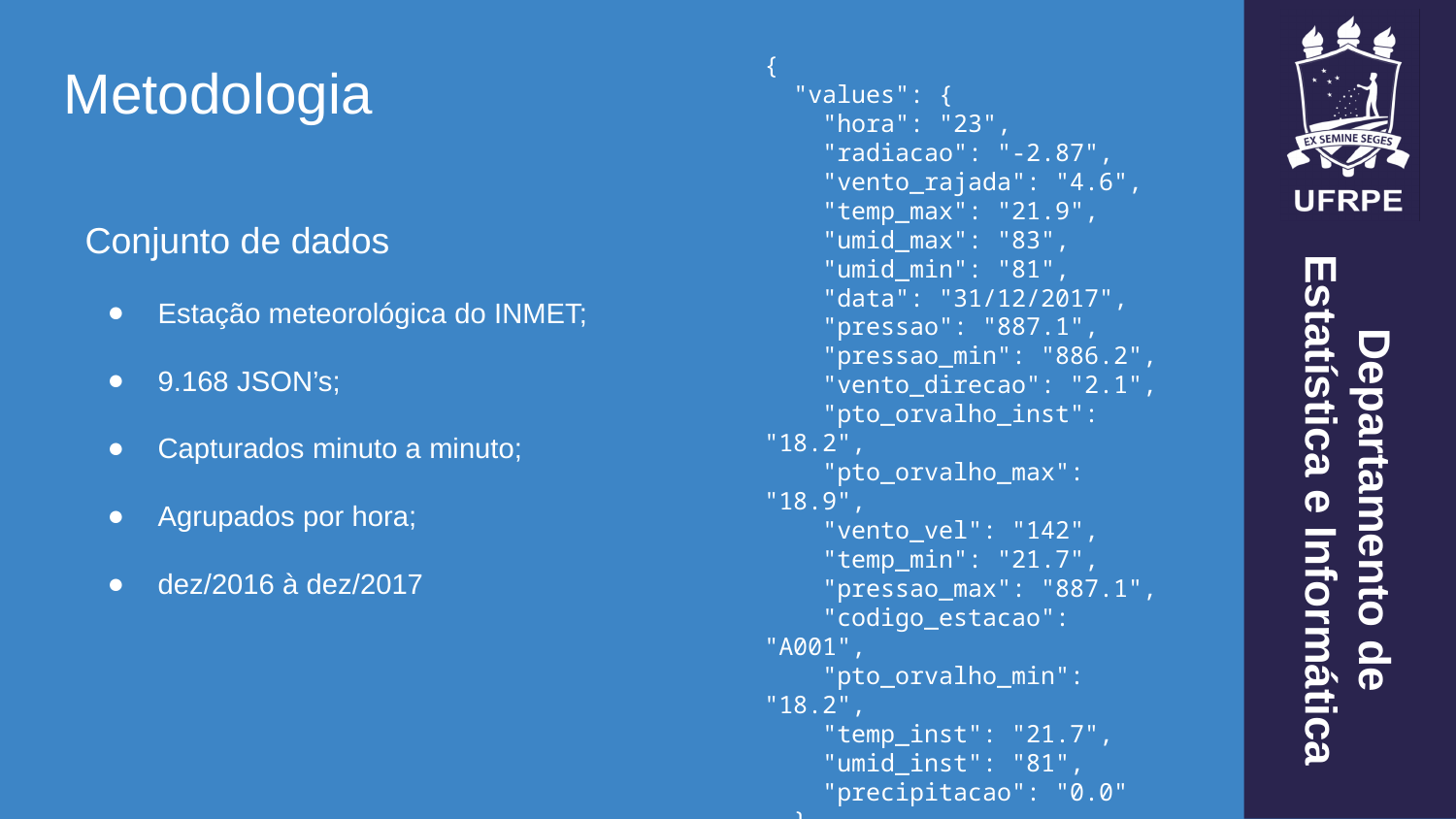

{
  "values": {
    "hora": "23",
    "radiacao": "-2.87",
    "vento_rajada": "4.6",
    "temp_max": "21.9",
    "umid_max": "83",
    "umid_min": "81",
    "data": "31/12/2017",
    "pressao": "887.1",
    "pressao_min": "886.2",
    "vento_direcao": "2.1",
    "pto_orvalho_inst": "18.2",
    "pto_orvalho_max": "18.9",
    "vento_vel": "142",
    "temp_min": "21.7",
    "pressao_max": "887.1",
    "codigo_estacao": "A001",
    "pto_orvalho_min": "18.2",
    "temp_inst": "21.7",
    "umid_inst": "81",
    "precipitacao": "0.0"
  },
  "ts": 1514761200
}

Metodologia
Conjunto de dados
Estação meteorológica do INMET;
9.168 JSON’s;
Capturados minuto a minuto;
Agrupados por hora;
dez/2016 à dez/2017